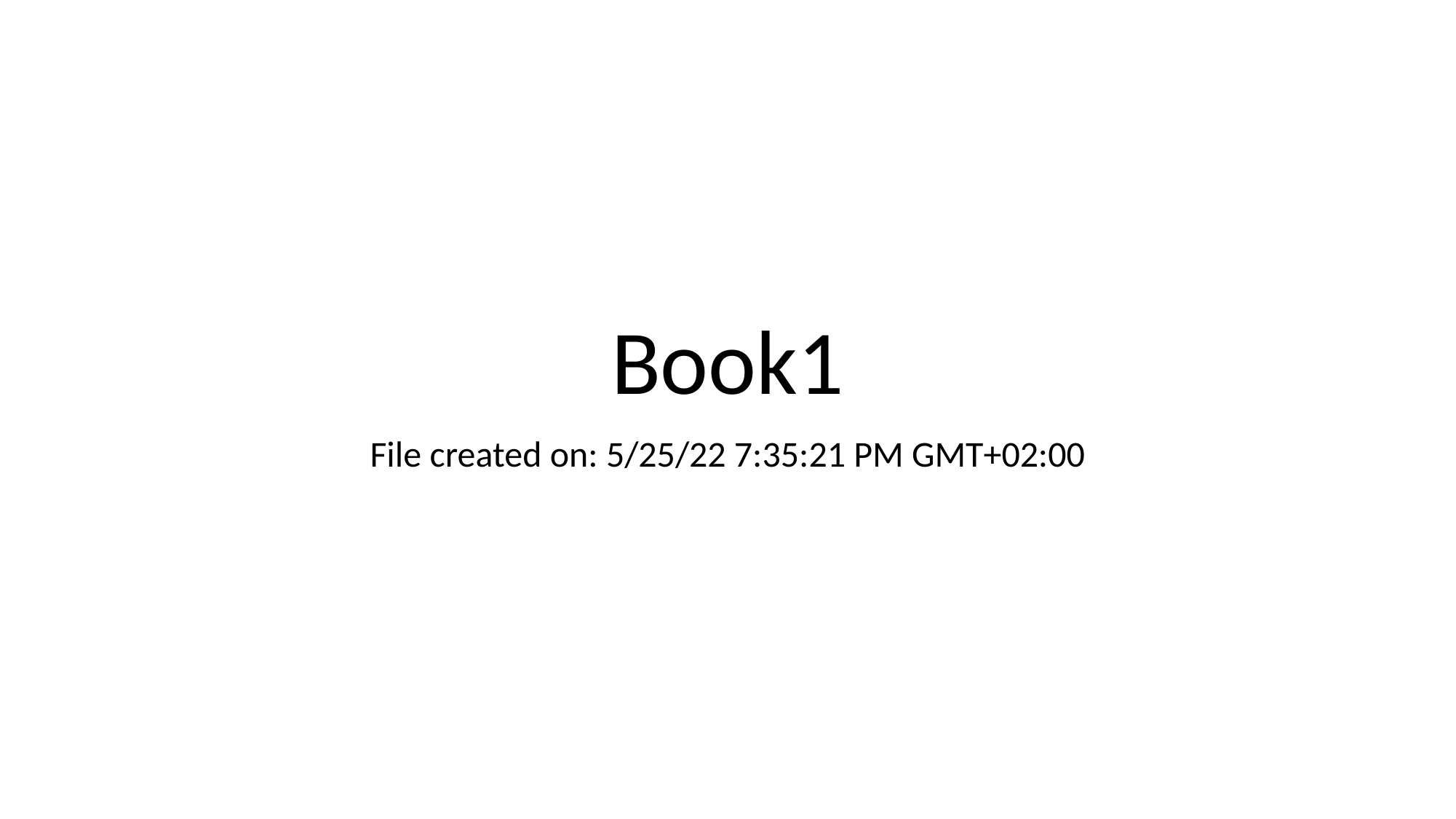

# Book1
File created on: 5/25/22 7:35:21 PM GMT+02:00